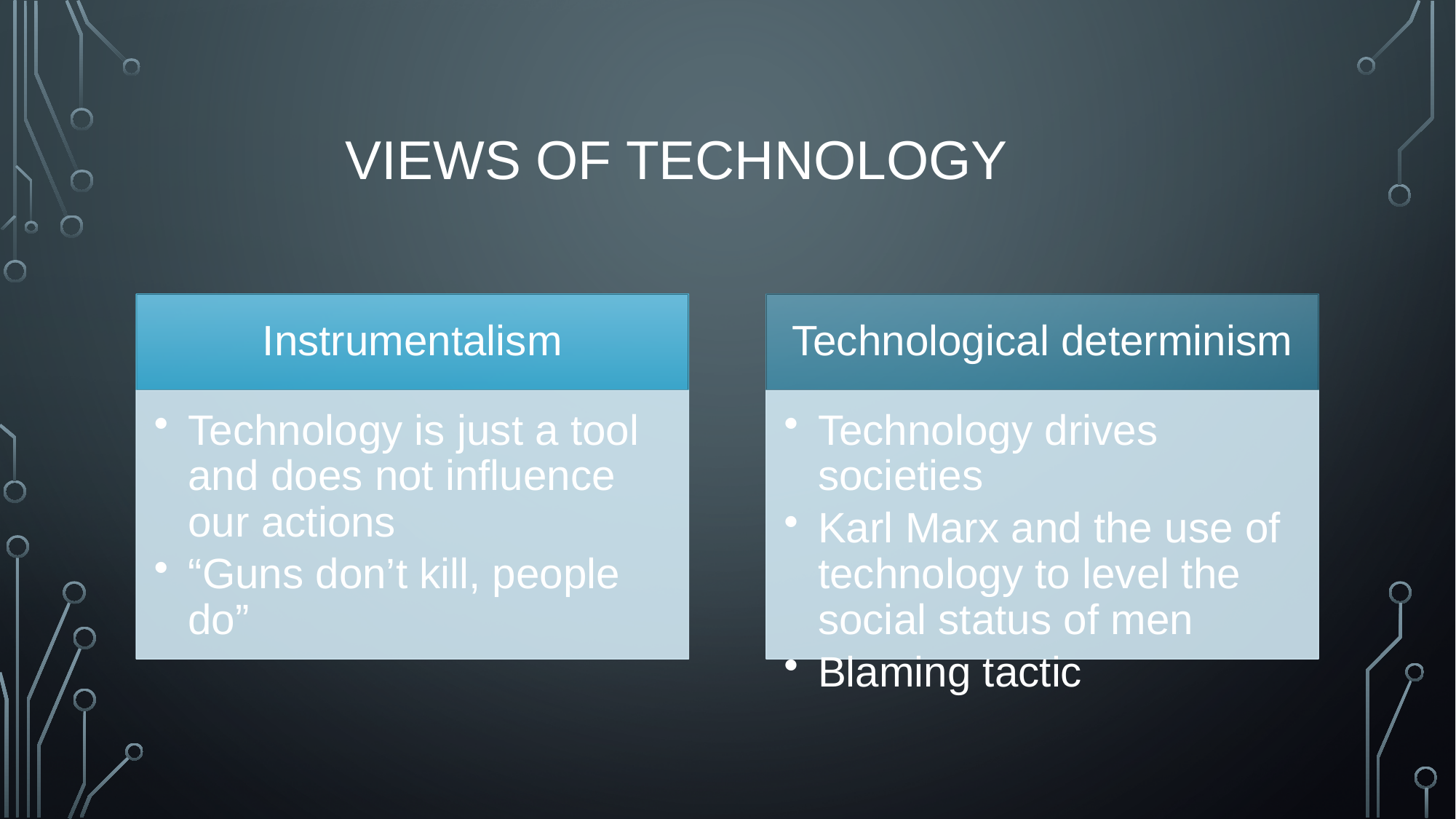

# Views of technology
Instrumentalism
Technology is just a tool and does not influence our actions
“Guns don’t kill, people do”
Technological determinism
Technology drives societies
Karl Marx and the use of technology to level the social status of men
Blaming tactic